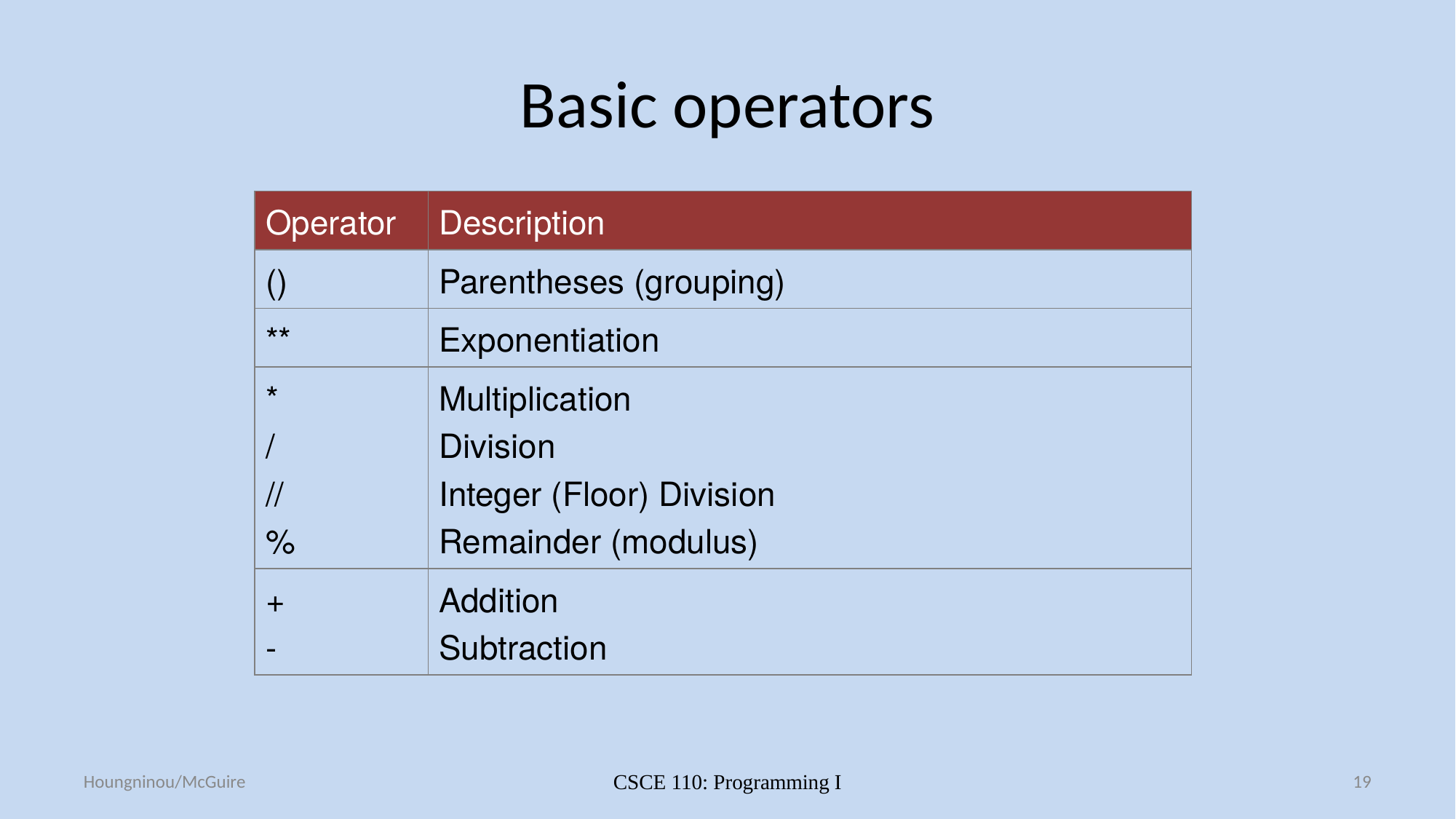

# Basic operators
| Operator | Description |
| --- | --- |
| () | Parentheses (grouping) |
| \*\* | Exponentiation |
| \* / // % | Multiplication Division Integer (Floor) Division Remainder (modulus) |
| + - | Addition Subtraction |
Houngninou/McGuire
CSCE 110: Programming I
19